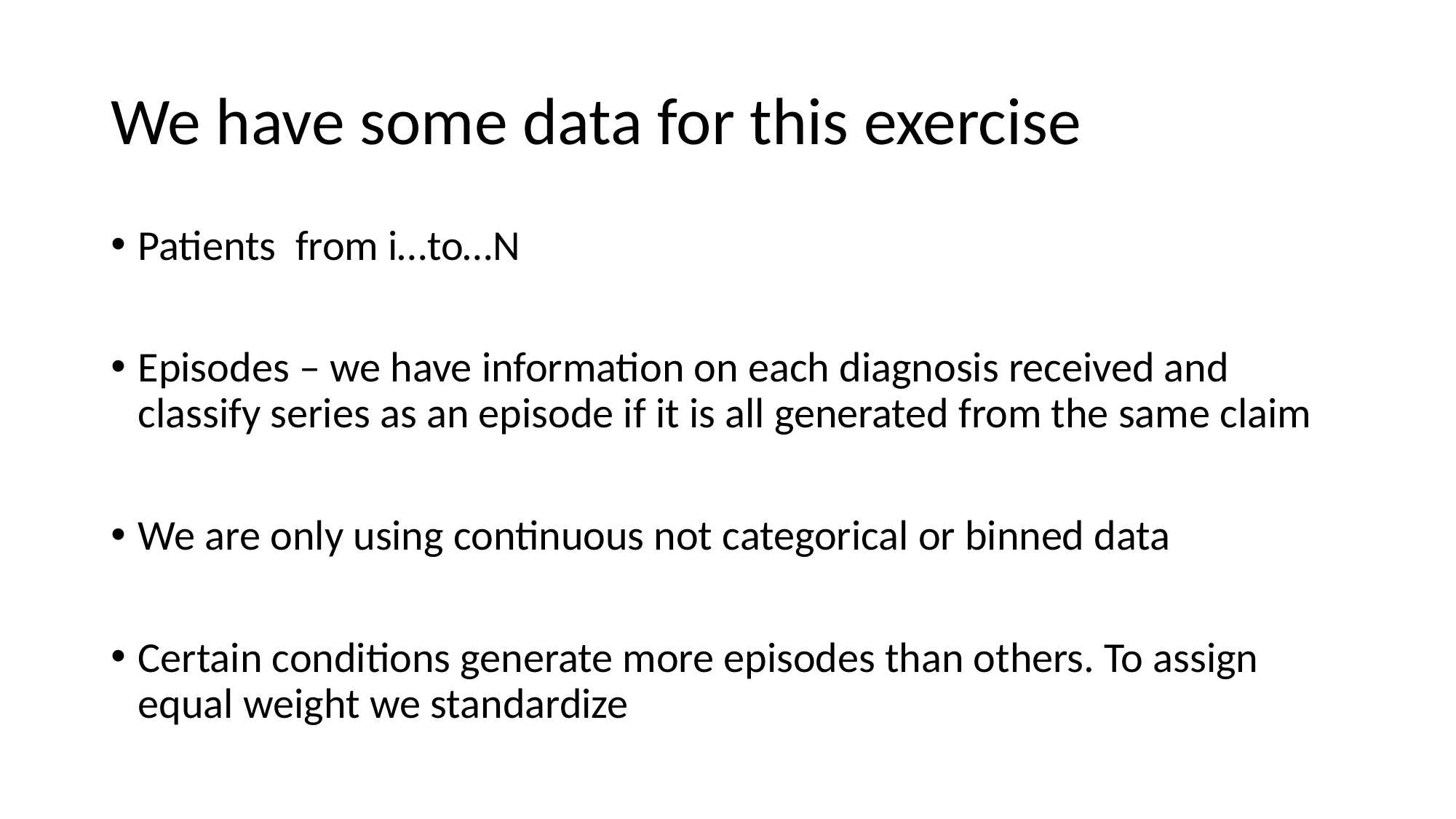

# We have some data for this exercise
Patients  from i…to…N

Episodes – we have information on each diagnosis received and classify series as an episode if it is all generated from the same claim

We are only using continuous not categorical or binned data

Certain conditions generate more episodes than others. To assign equal weight we standardize